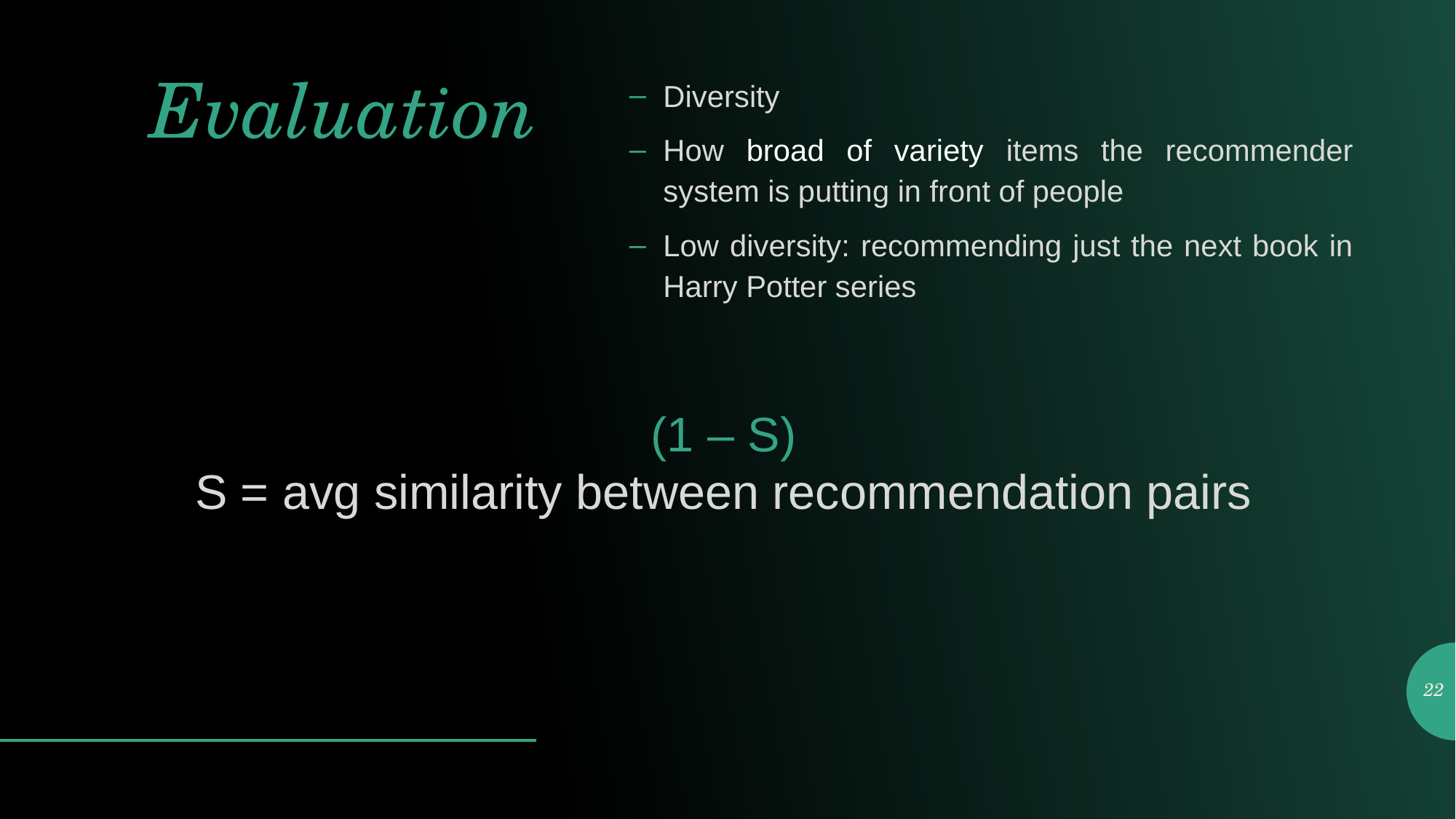

# Evaluation
Diversity
How broad of variety items the recommender system is putting in front of people
Low diversity: recommending just the next book in Harry Potter series
(1 – S)
S = avg similarity between recommendation pairs
22